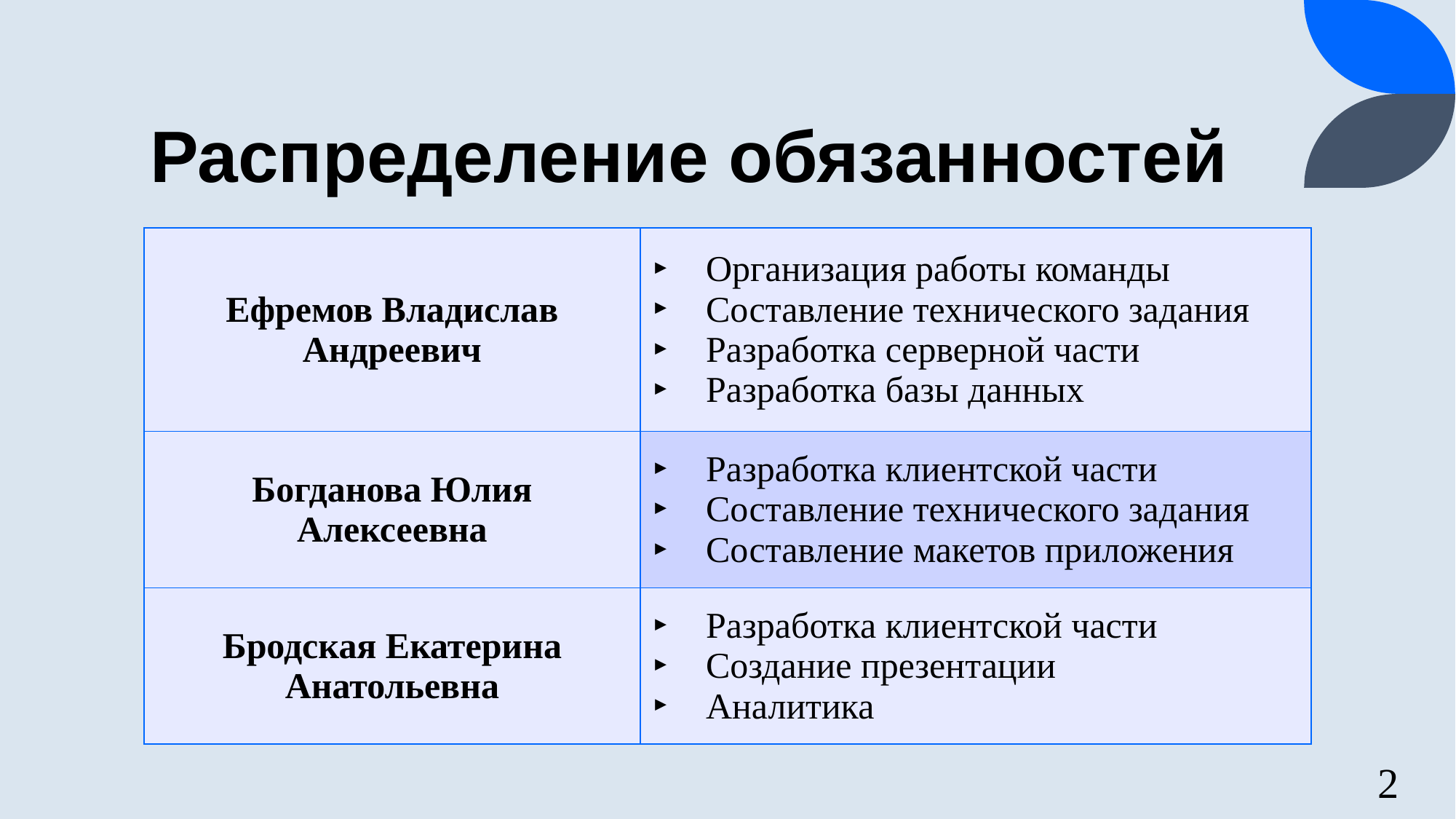

# Распределение обязанностей
| Ефремов Владислав Андреевич | Организация работы команды Составление технического задания Разработка серверной части Разработка базы данных |
| --- | --- |
| Богданова Юлия Алексеевна | Разработка клиентской части Составление технического задания Составление макетов приложения |
| Бродская Екатерина Анатольевна | Разработка клиентской части Создание презентации Аналитика |
2